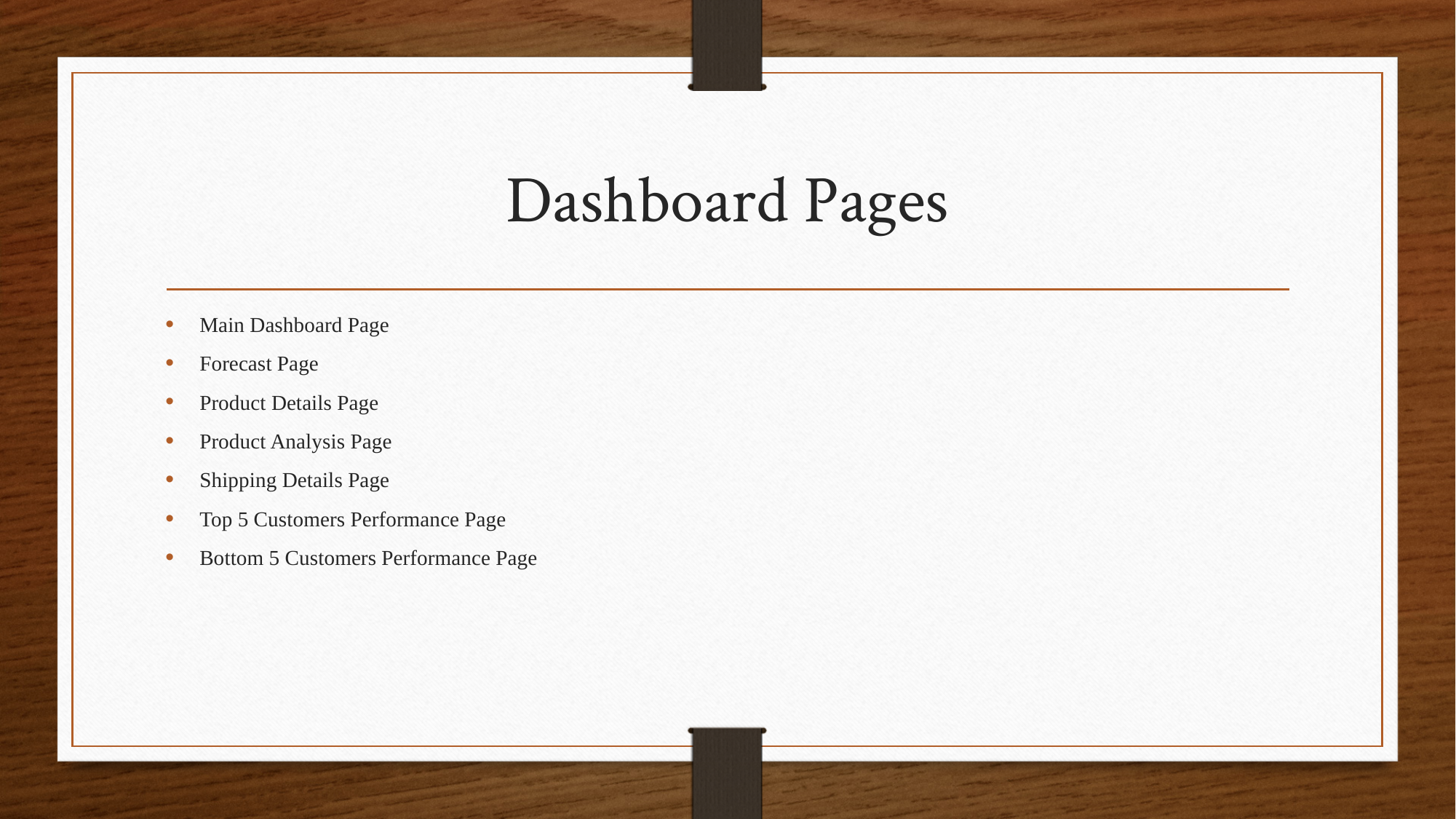

# Dashboard Pages
Main Dashboard Page
Forecast Page
Product Details Page
Product Analysis Page
Shipping Details Page
Top 5 Customers Performance Page
Bottom 5 Customers Performance Page